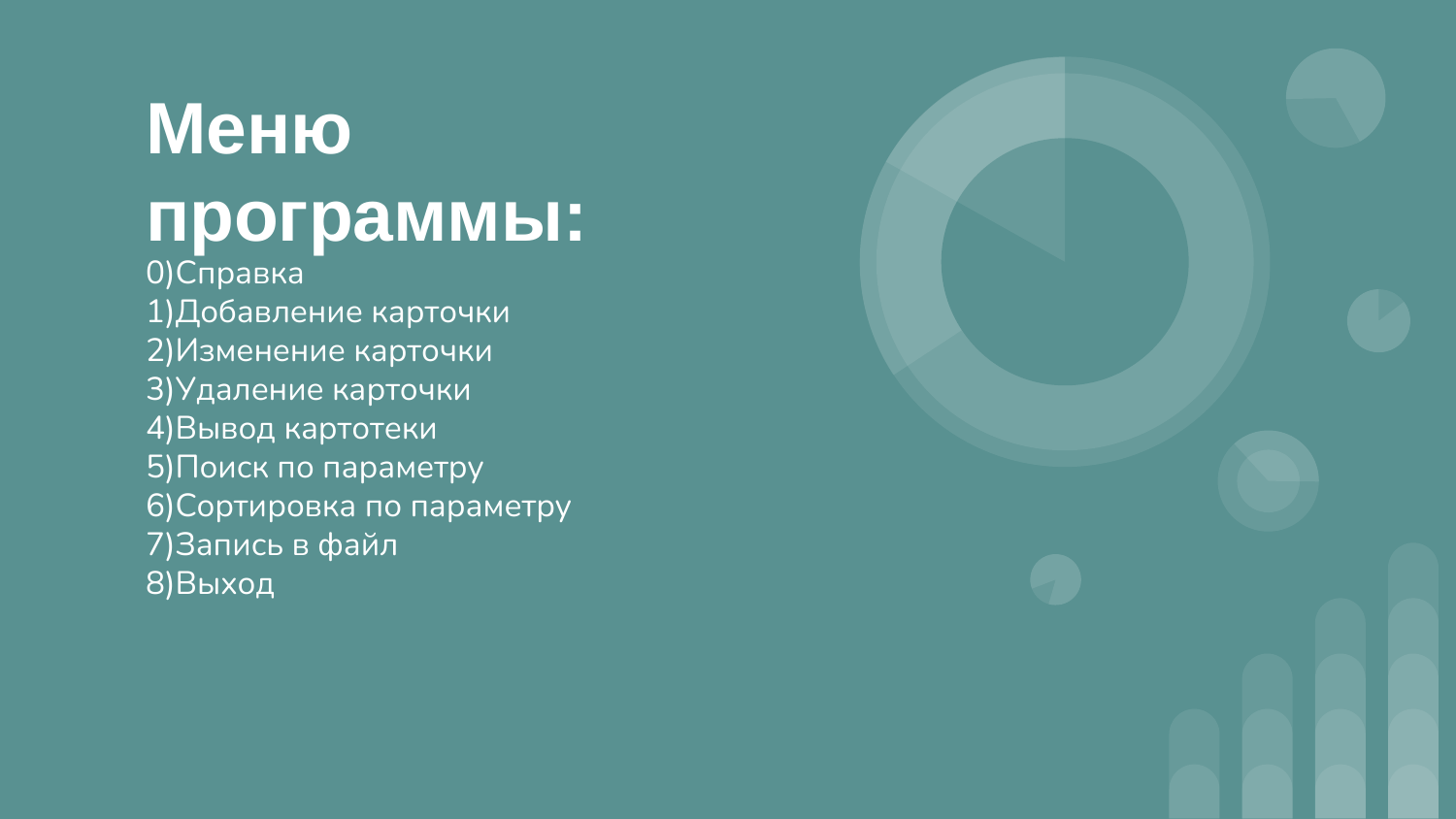

# Меню программы:
0)Справка
1)Добавление карточки
2)Изменение карточки
3)Удаление карточки
4)Вывод картотеки
5)Поиск по параметру
6)Сортировка по параметру
7)Запись в файл
8)Выход